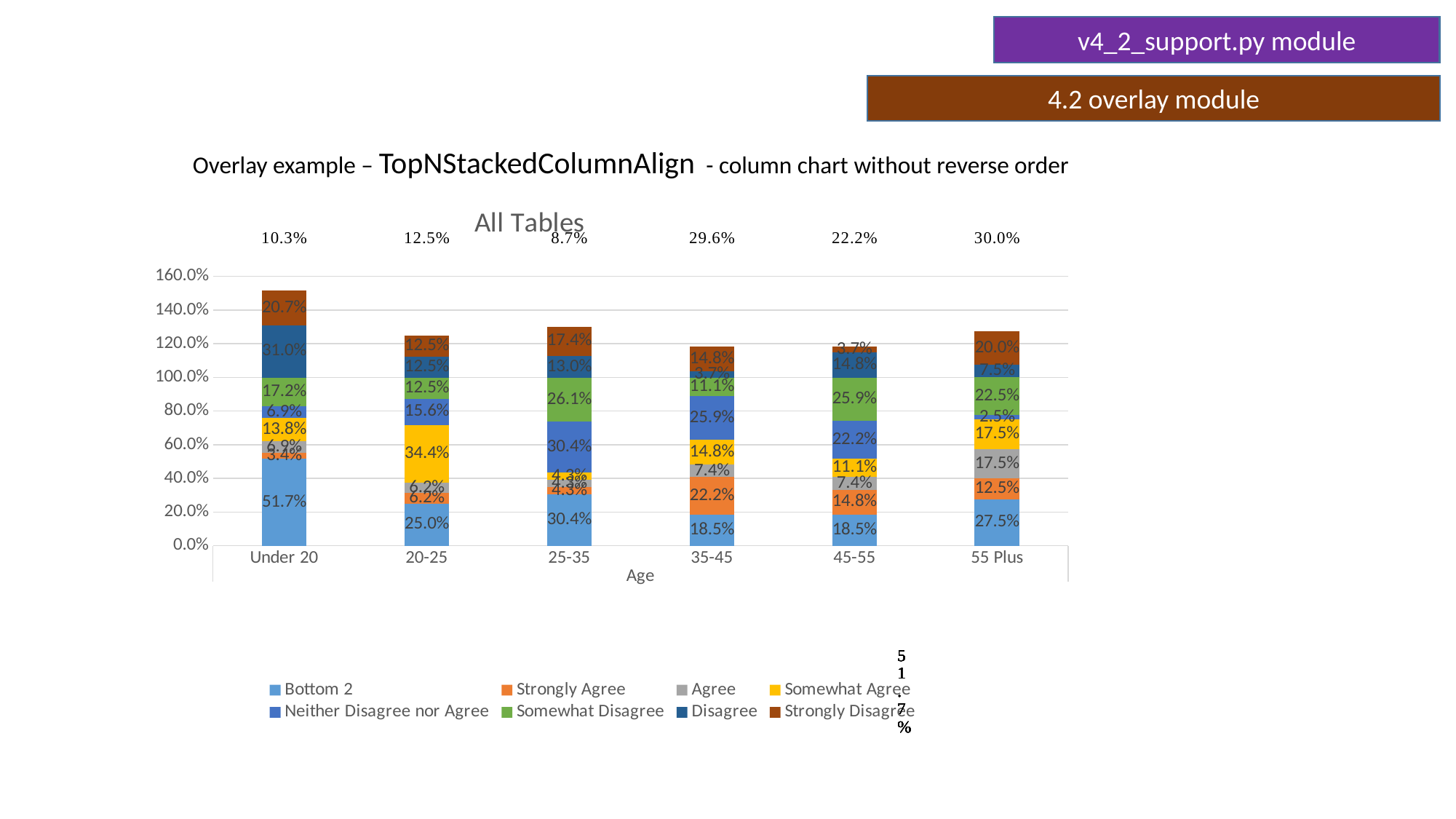

4.2 overlay module
# Overlay example – TopNStackedColumnAlign  - column chart without reverse order

### Chart: All Tables

| Category | Bottom 2 | Strongly Agree | Agree | Somewhat Agree | Neither Disagree nor Agree | Somewhat Disagree | Disagree | Strongly Disagree |
|---|---|---|---|---|---|---|---|---|
| Under 20 | 0.517 | 0.034 | 0.069 | 0.138 | 0.069 | 0.172 | 0.31 | 0.207 |
| 20-25 | 0.25 | 0.062 | 0.062 | 0.344 | 0.156 | 0.125 | 0.125 | 0.125 |
| 25-35 | 0.304 | 0.043 | 0.043 | 0.043 | 0.304 | 0.261 | 0.13 | 0.174 |
| 35-45 | 0.185 | 0.222 | 0.07400000000000001 | 0.14800000000000002 | 0.259 | 0.111 | 0.037000000000000005 | 0.14800000000000002 |
| 45-55 | 0.185 | 0.14800000000000002 | 0.07400000000000001 | 0.111 | 0.222 | 0.259 | 0.14800000000000002 | 0.037000000000000005 |
| 55 Plus | 0.275 | 0.125 | 0.175 | 0.175 | 0.025 | 0.225 | 0.075 | 0.2 |